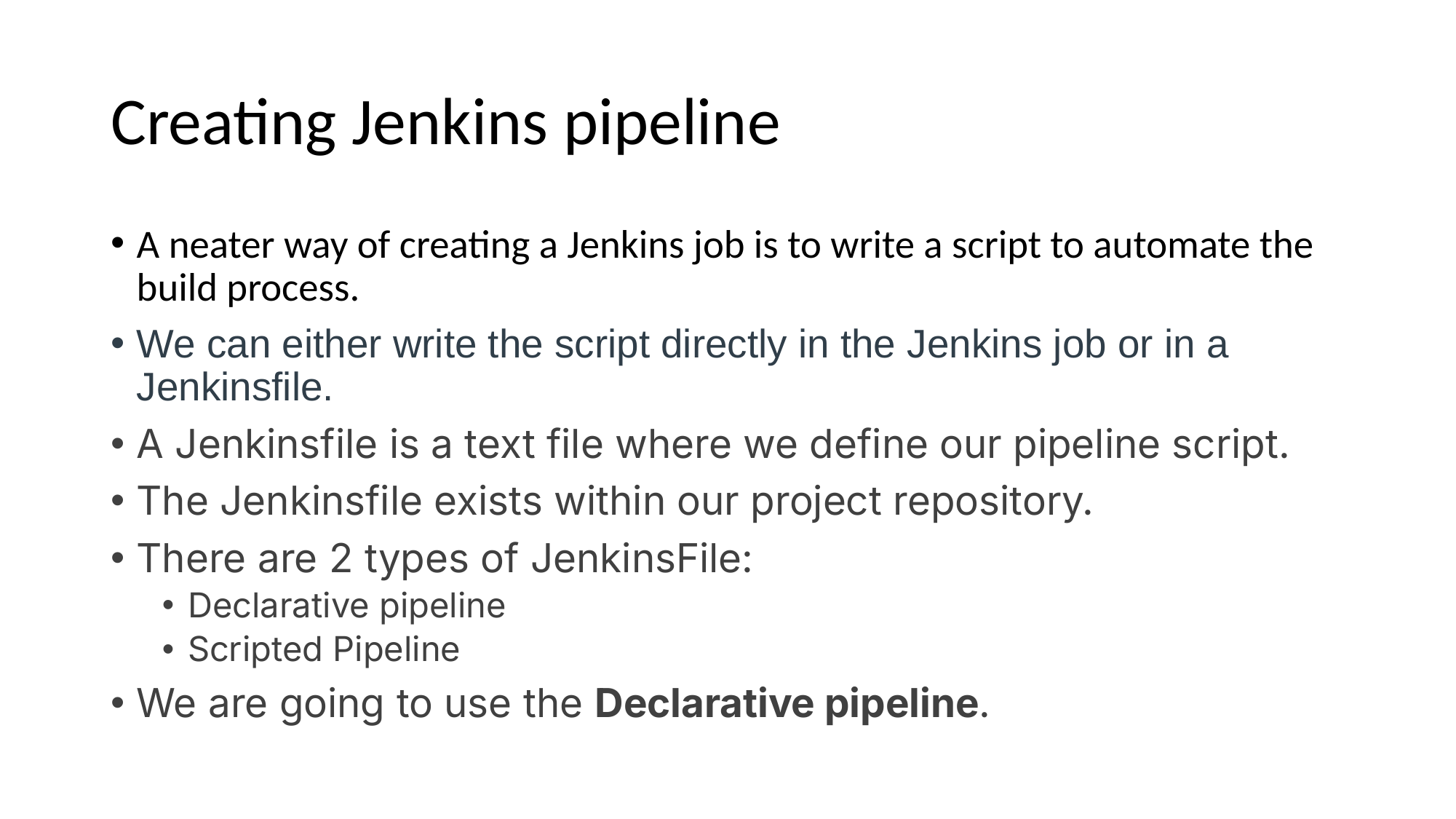

# Creating Jenkins pipeline
A neater way of creating a Jenkins job is to write a script to automate the build process.
We can either write the script directly in the Jenkins job or in a Jenkinsfile.
A Jenkinsfile is a text file where we define our pipeline script.
The Jenkinsfile exists within our project repository.
There are 2 types of JenkinsFile:
Declarative pipeline
Scripted Pipeline
We are going to use the Declarative pipeline.